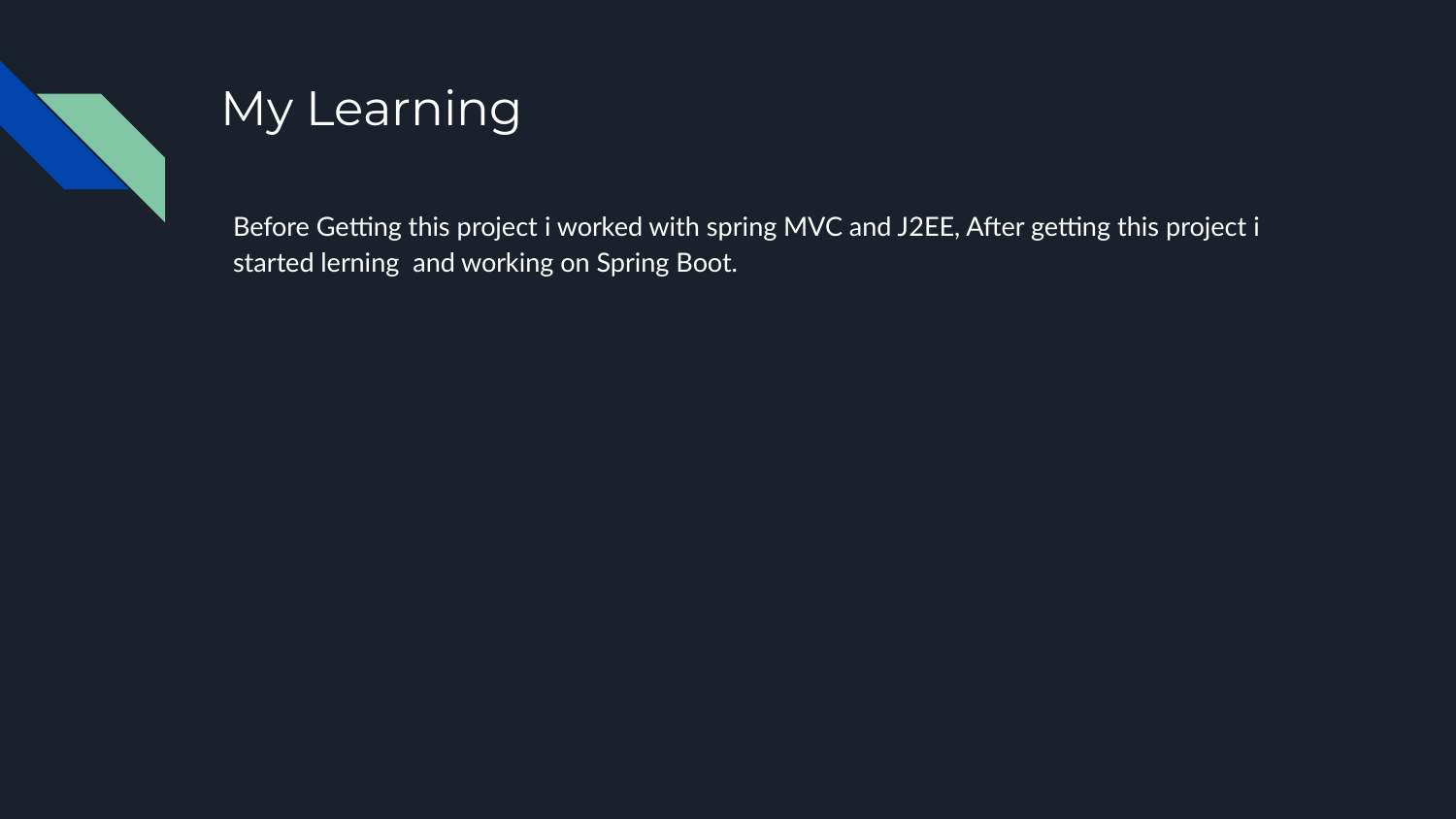

# My Learning
Before Getting this project i worked with spring MVC and J2EE, After getting this project i started lerning  and working on Spring Boot.